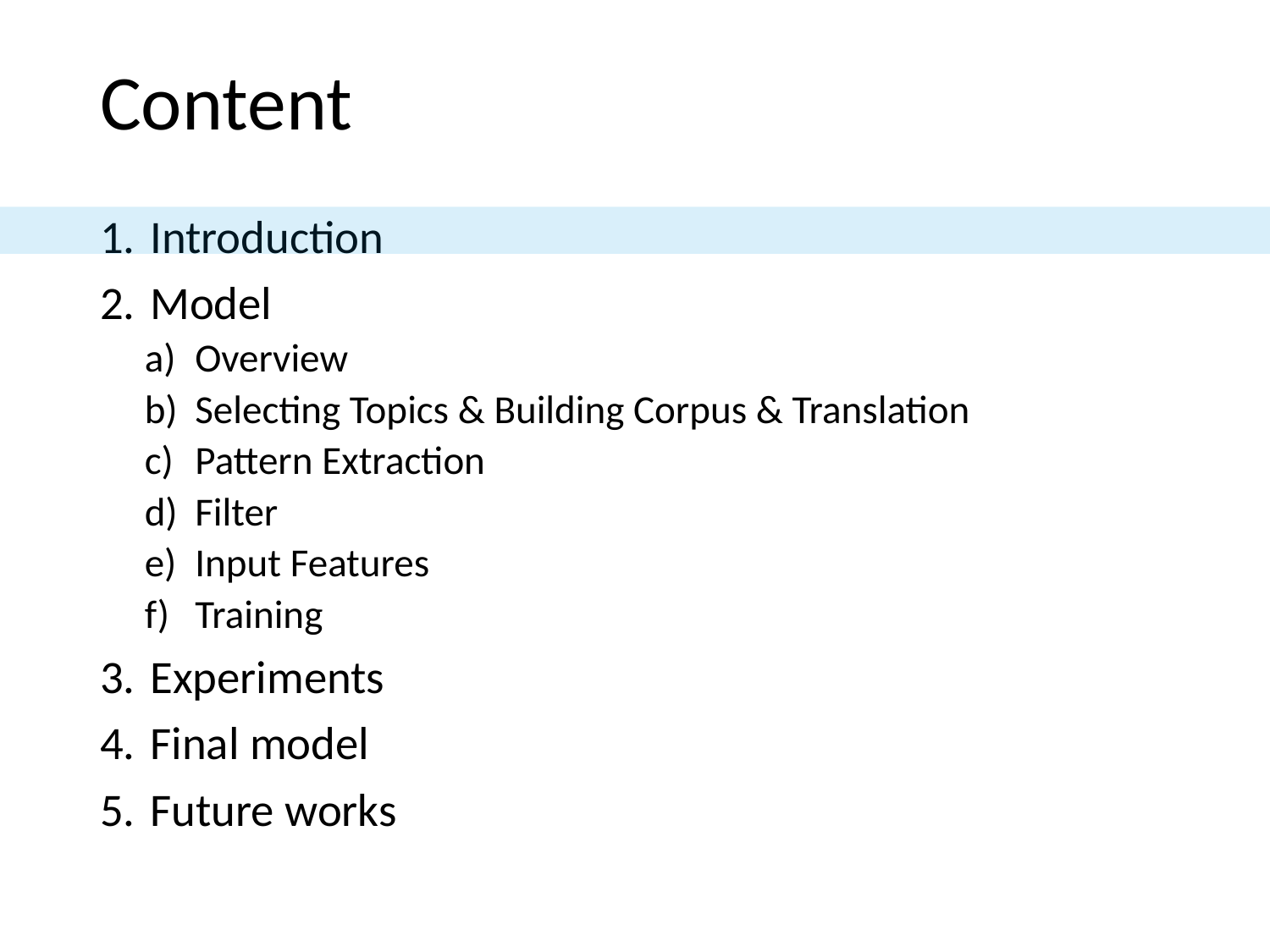

# Content

Introduction
Model
Overview
Selecting Topics & Building Corpus & Translation
Pattern Extraction
Filter
Input Features
Training
Experiments
Final model
Future works